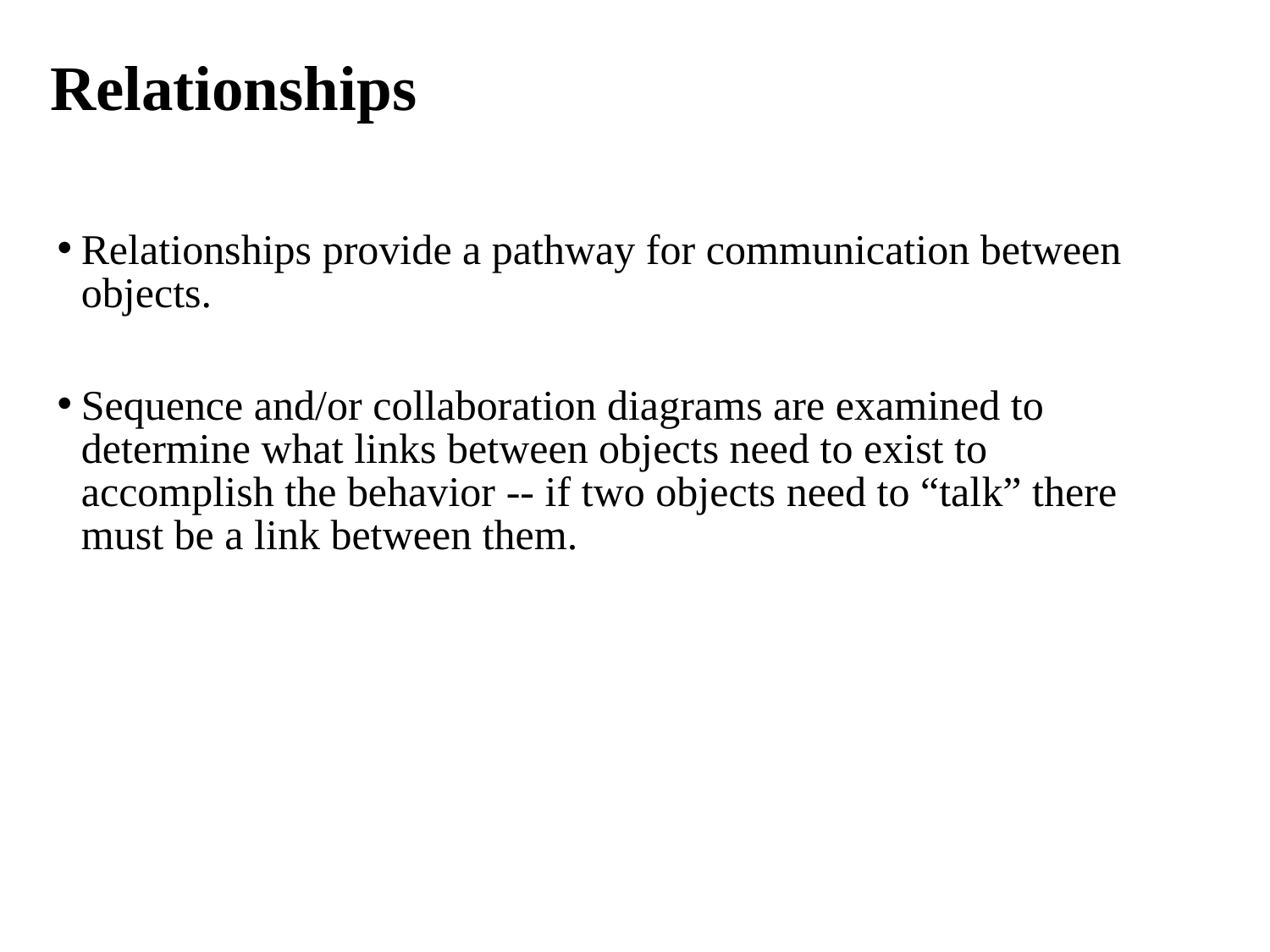

# Relationships
Relationships provide a pathway for communication between objects.

Sequence and/or collaboration diagrams are examined to determine what links between objects need to exist to accomplish the behavior -- if two objects need to “talk” there must be a link between them.